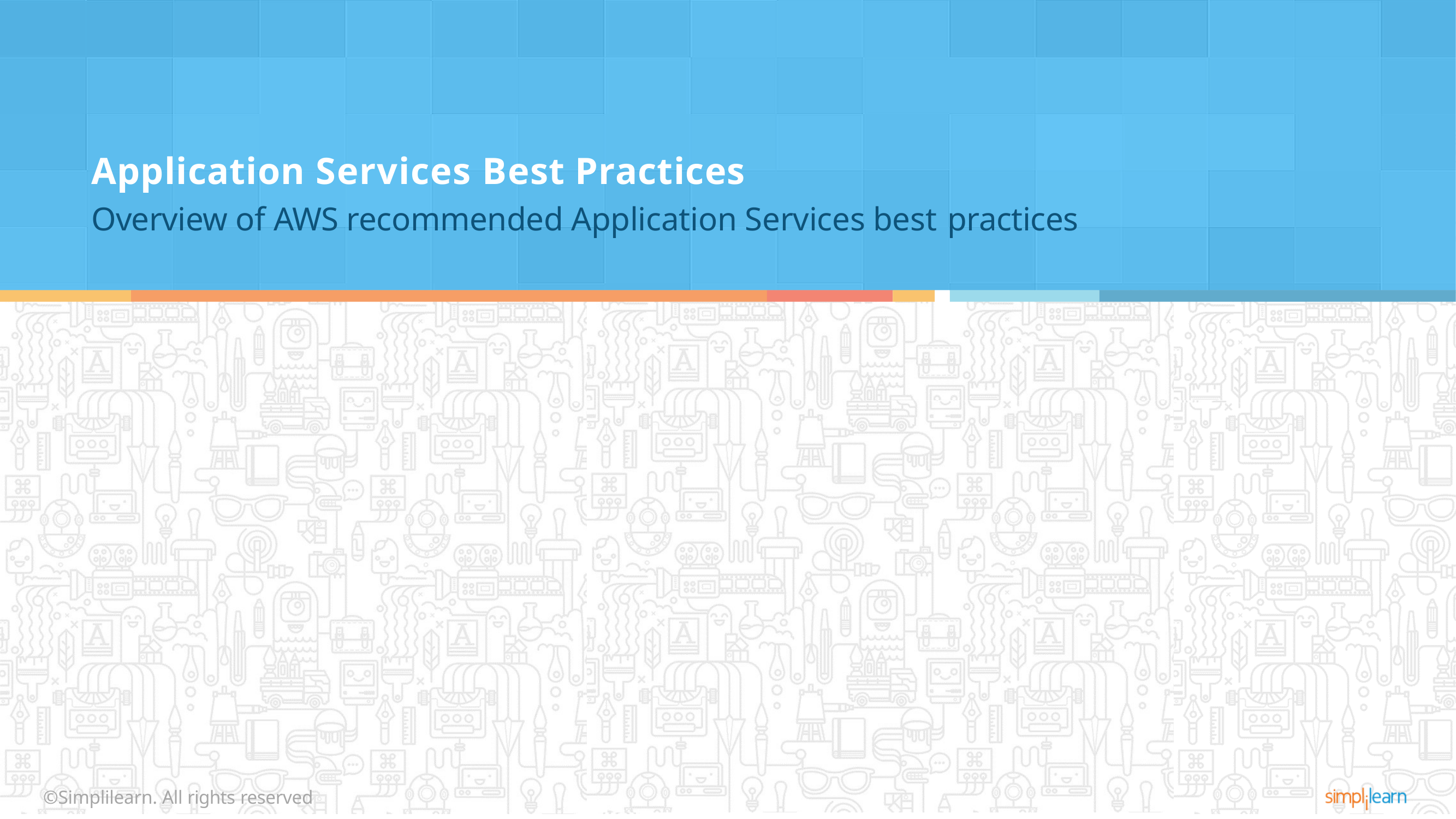

# Application Services Best Practices
Overview of AWS recommended Application Services best practices
©Simplilearn. All rights reserved
©Simplilearn. All rights reserved
39